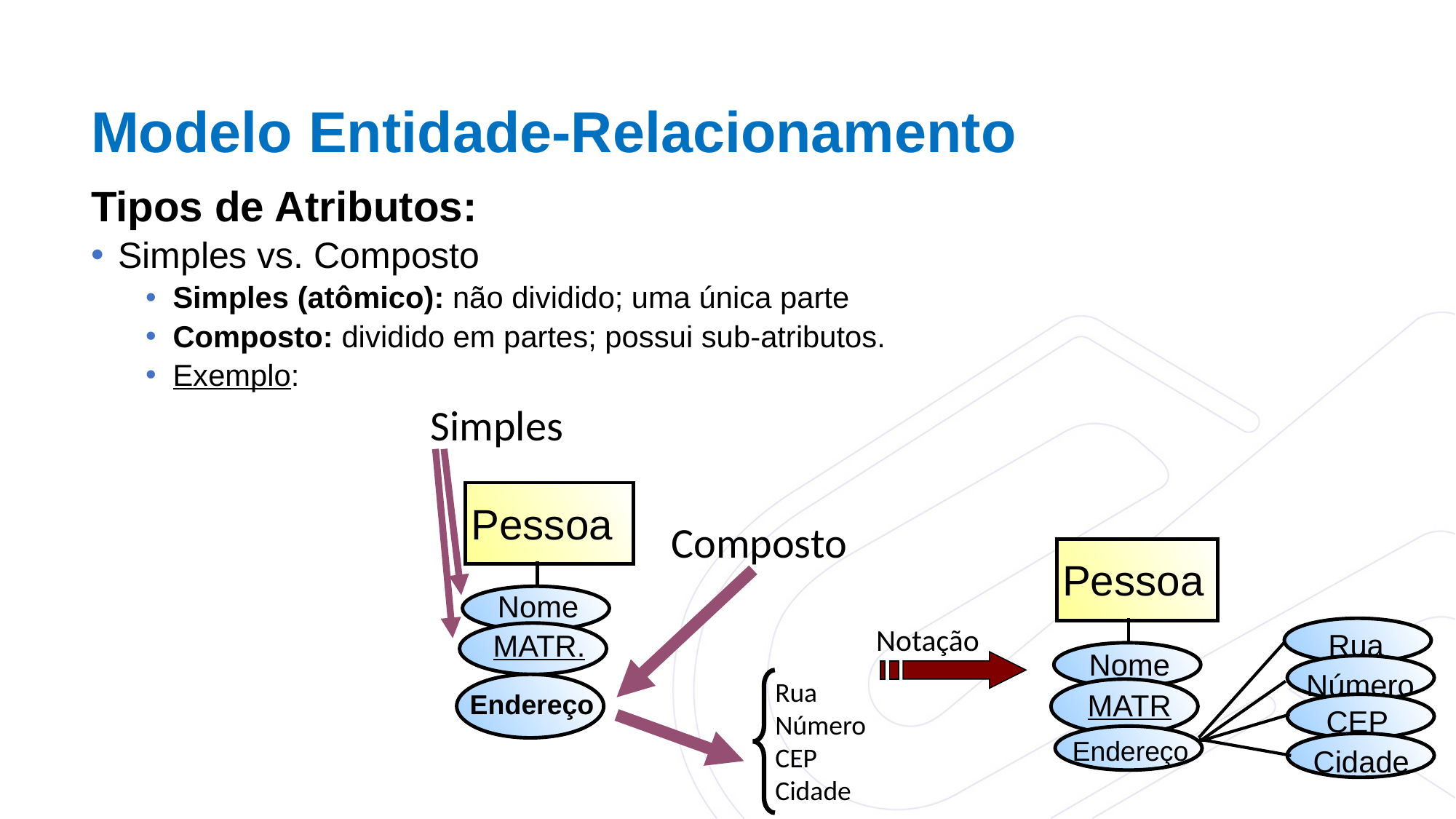

Modelo Entidade-Relacionamento
Tipos de Atributos:
Simples vs. Composto
Simples (atômico): não dividido; uma única parte
Composto: dividido em partes; possui sub-atributos.
Exemplo:

Simples

Pessoa
Composto

Pessoa
Notação

Rua

Nome

Número

MATR

CEP

Endereço

Cidade

Nome

MATR.

Rua
Número
CEP
Cidade

Endereço